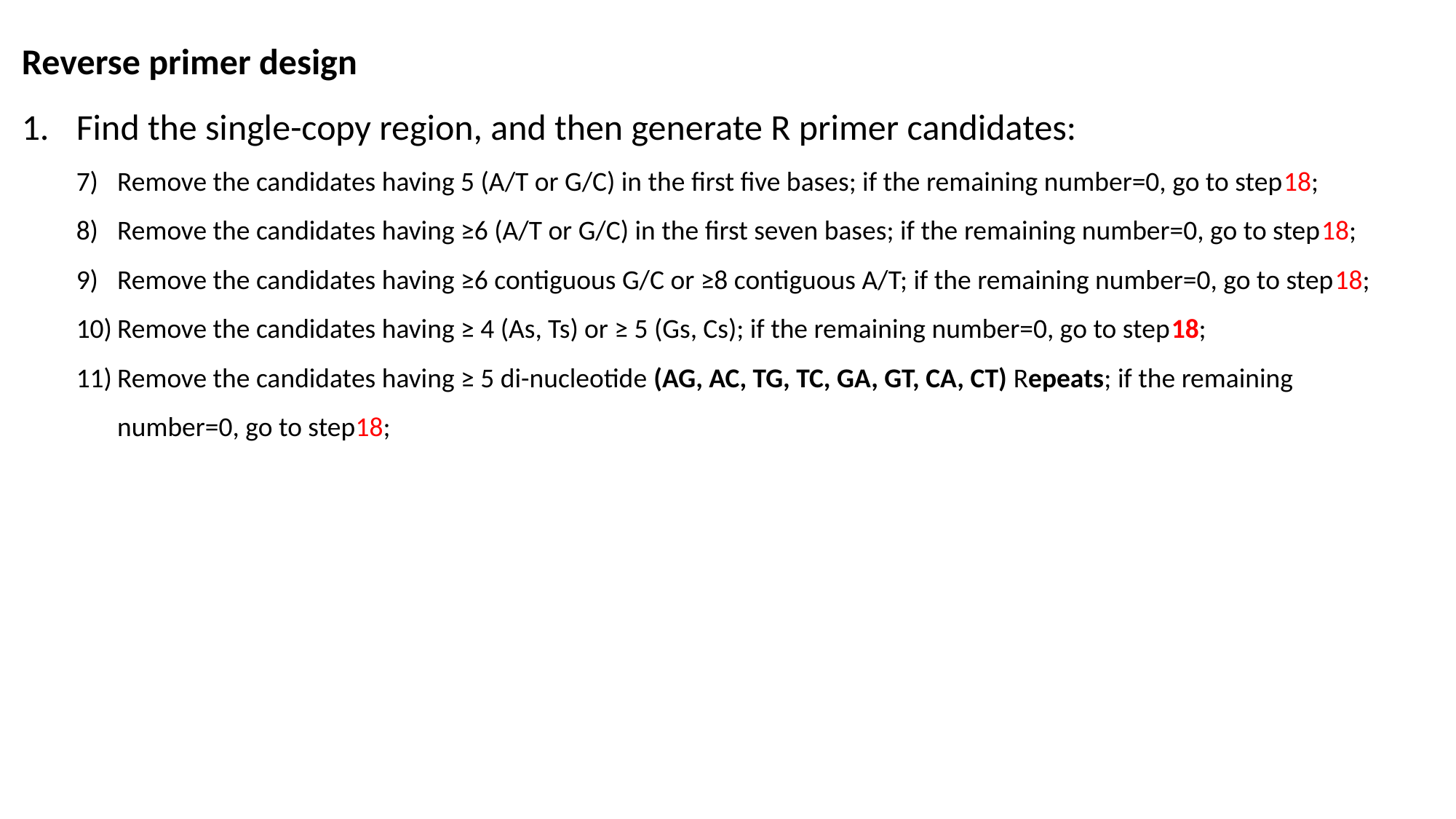

Reverse primer design
Find the single-copy region, and then generate R primer candidates:
Remove the candidates having 5 (A/T or G/C) in the first five bases; if the remaining number=0, go to step18;
Remove the candidates having ≥6 (A/T or G/C) in the first seven bases; if the remaining number=0, go to step18;
Remove the candidates having ≥6 contiguous G/C or ≥8 contiguous A/T; if the remaining number=0, go to step18;
Remove the candidates having ≥ 4 (As, Ts) or ≥ 5 (Gs, Cs); if the remaining number=0, go to step18;
Remove the candidates having ≥ 5 di-nucleotide (AG, AC, TG, TC, GA, GT, CA, CT) Repeats; if the remaining number=0, go to step18;